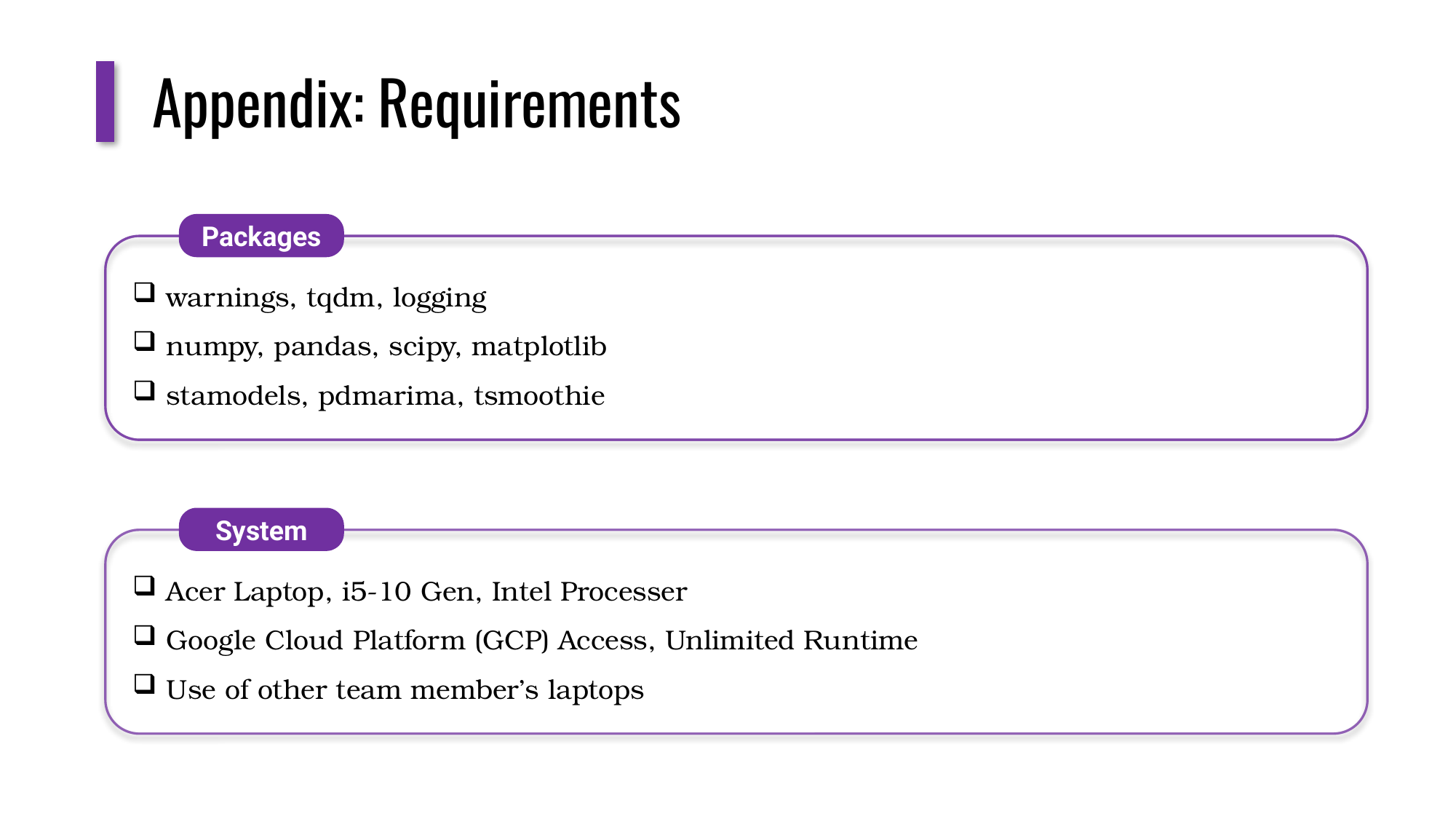

Appendix: Requirements
Packages

warnings, tqdm, logging
numpy, pandas, scipy, matplotlib
stamodels, pdmarima, tsmoothie

Acer Laptop, i5-10 Gen, Intel Processer
Google Cloud Platform (GCP) Access, Unlimited Runtime
Use of other team member’s laptops
System